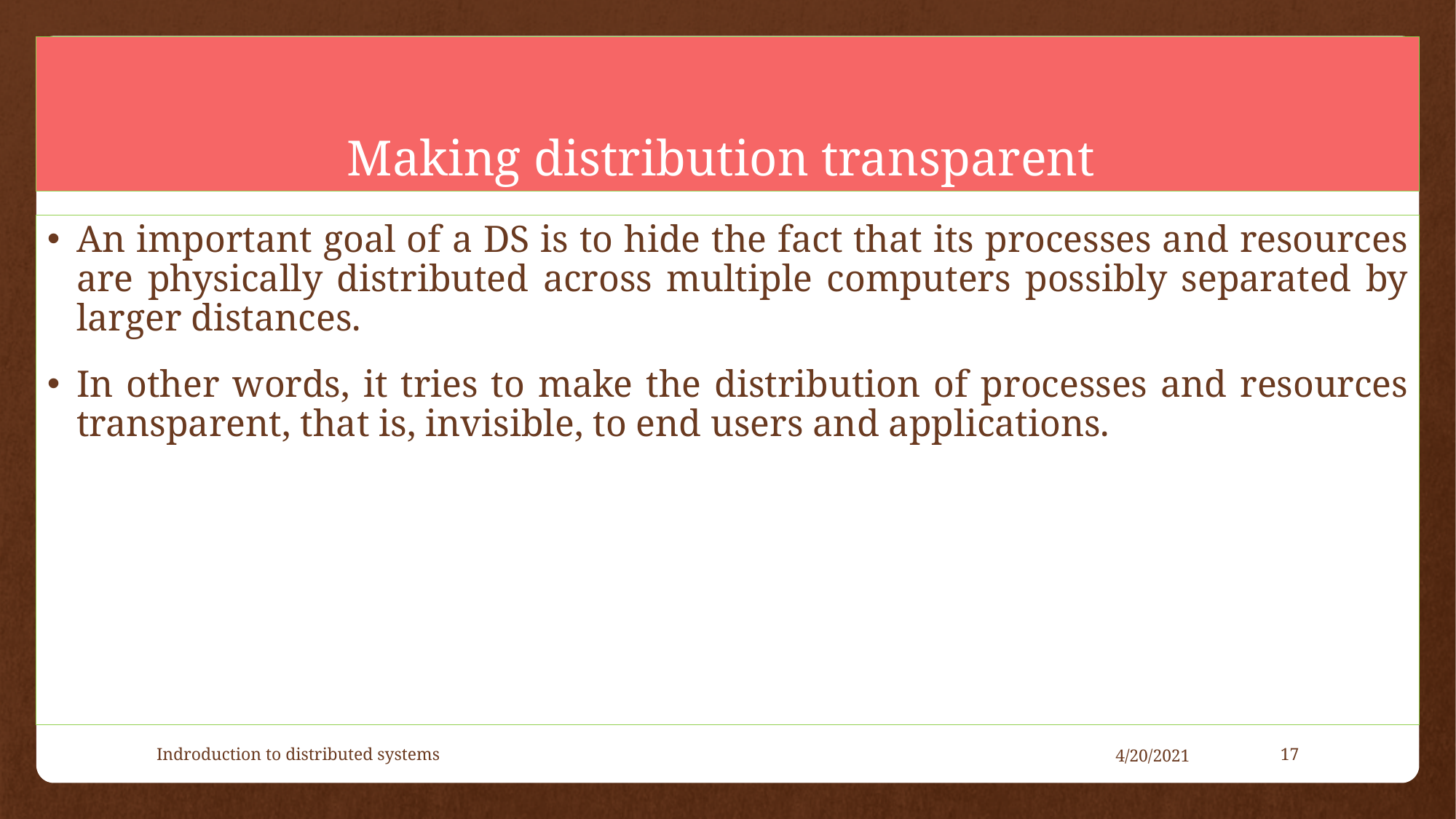

# Making distribution transparent
An important goal of a DS is to hide the fact that its processes and resources are physically distributed across multiple computers possibly separated by larger distances.
In other words, it tries to make the distribution of processes and resources transparent, that is, invisible, to end users and applications.

Indroduction to distributed systems
4/20/2021
17